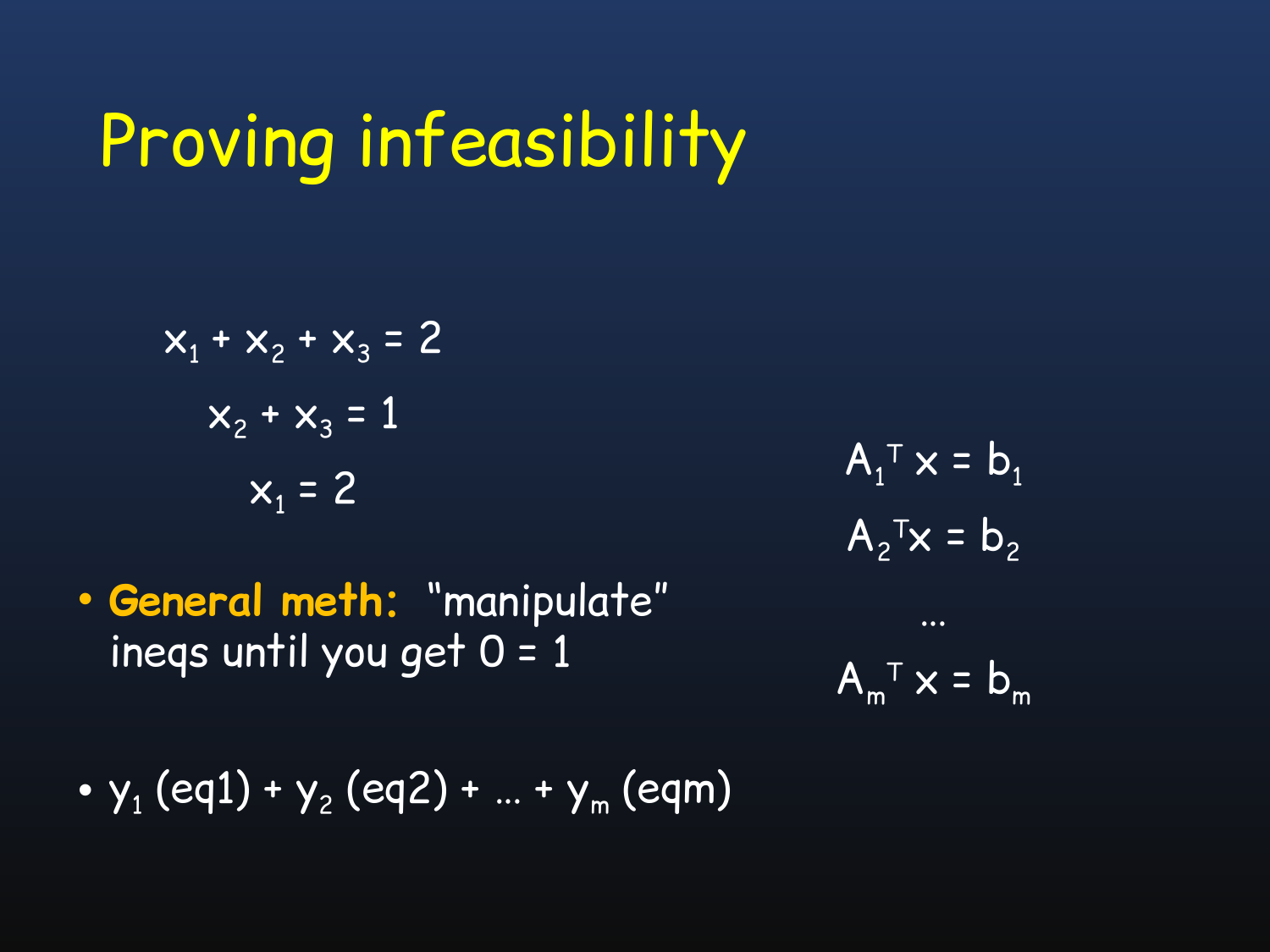

# Proving infeasibility
x1 + x2 + x3 = 2
x2 + x3 = 1
x1 = 2
A1T x = b1
A2Tx = b2
…
AmT x = bm
General meth:  “manipulate” ineqs until you get 0 = 1

y1 (eq1) + y2 (eq2) + … + ym (eqm)